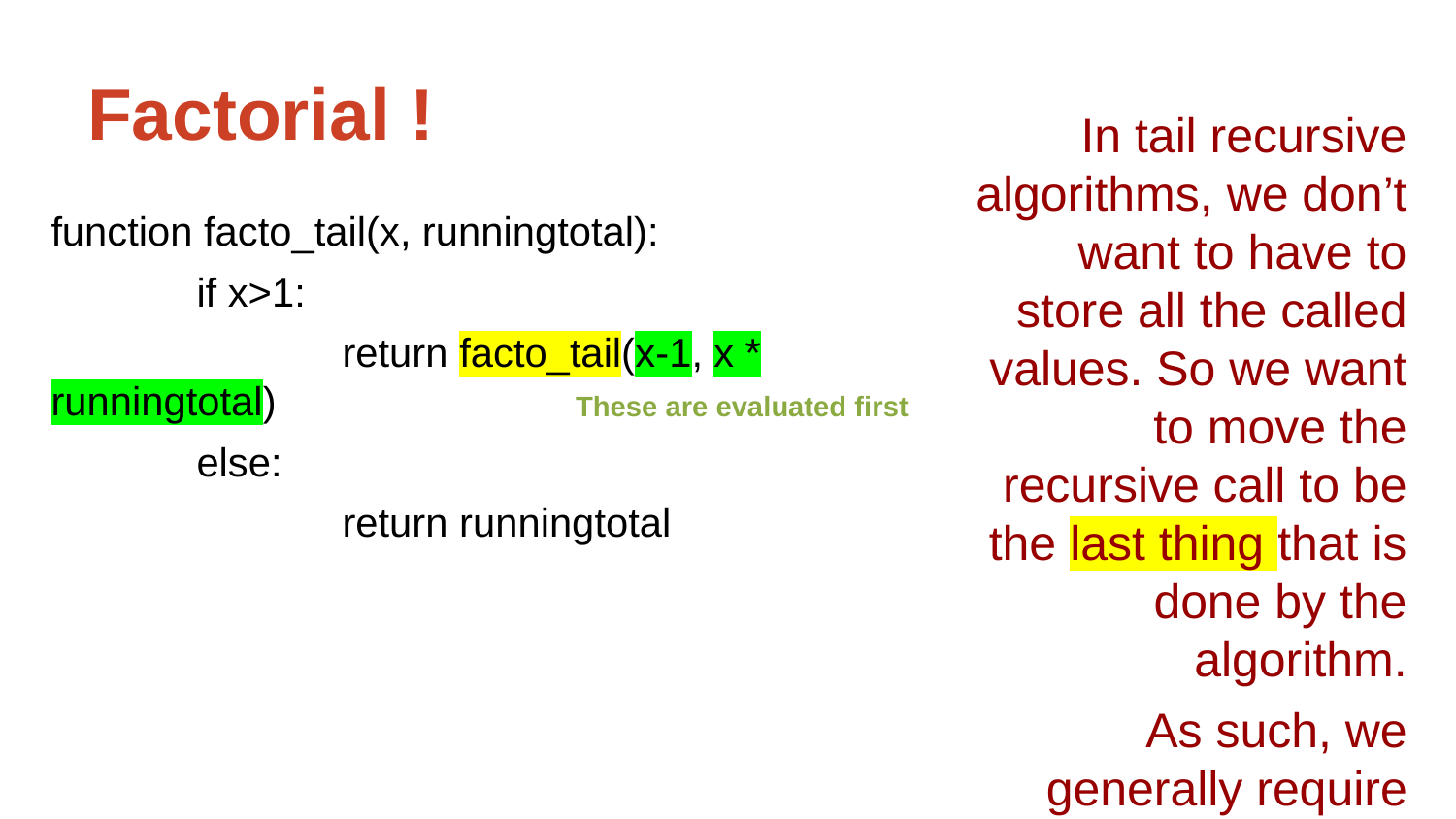

# Factorial !
In tail recursive algorithms, we don’t want to have to store all the called values. So we want to move the recursive call to be the last thing that is done by the algorithm.
As such, we generally require extra parameters

function facto_tail(x, runningtotal):
	if x>1:
		return facto_tail(x-1, x * runningtotal)
	else:
		return runningtotal

These are evaluated first